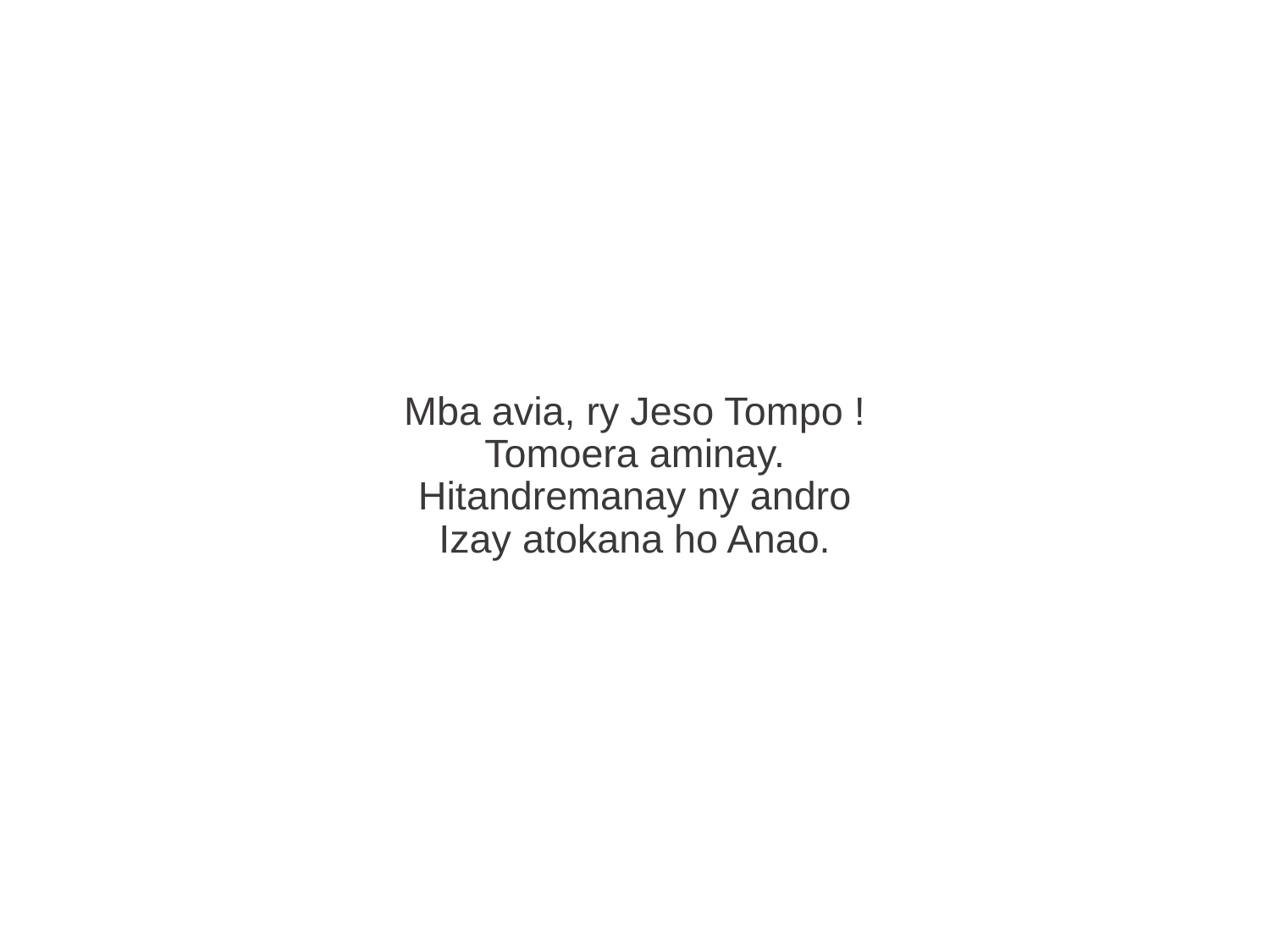

Mba avia, ry Jeso Tompo !
Tomoera aminay.
Hitandremanay ny andro
Izay atokana ho Anao.